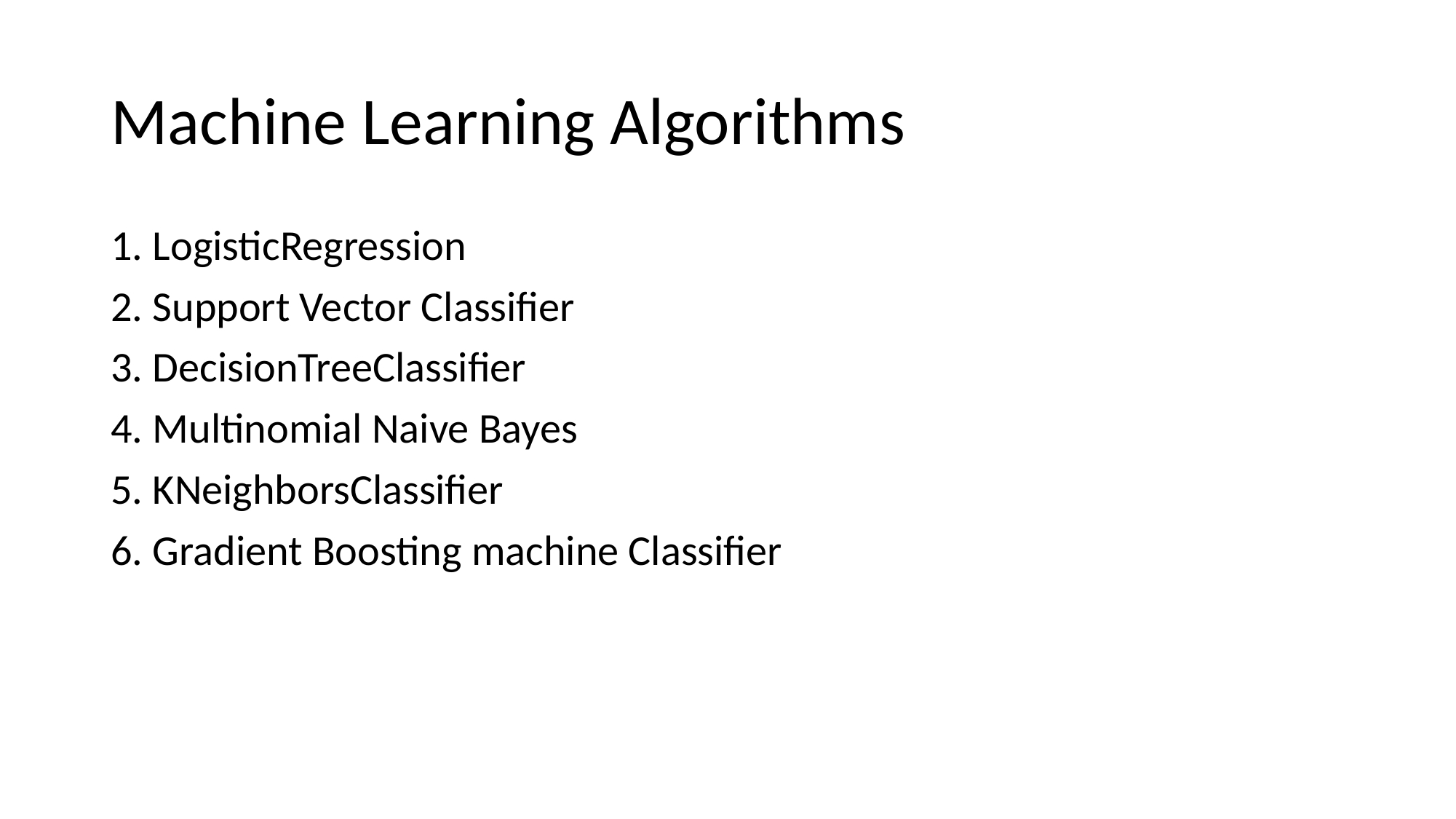

# Machine Learning Algorithms
1. LogisticRegression
2. Support Vector Classifier
3. DecisionTreeClassifier
4. Multinomial Naive Bayes
5. KNeighborsClassifier
6. Gradient Boosting machine Classifier